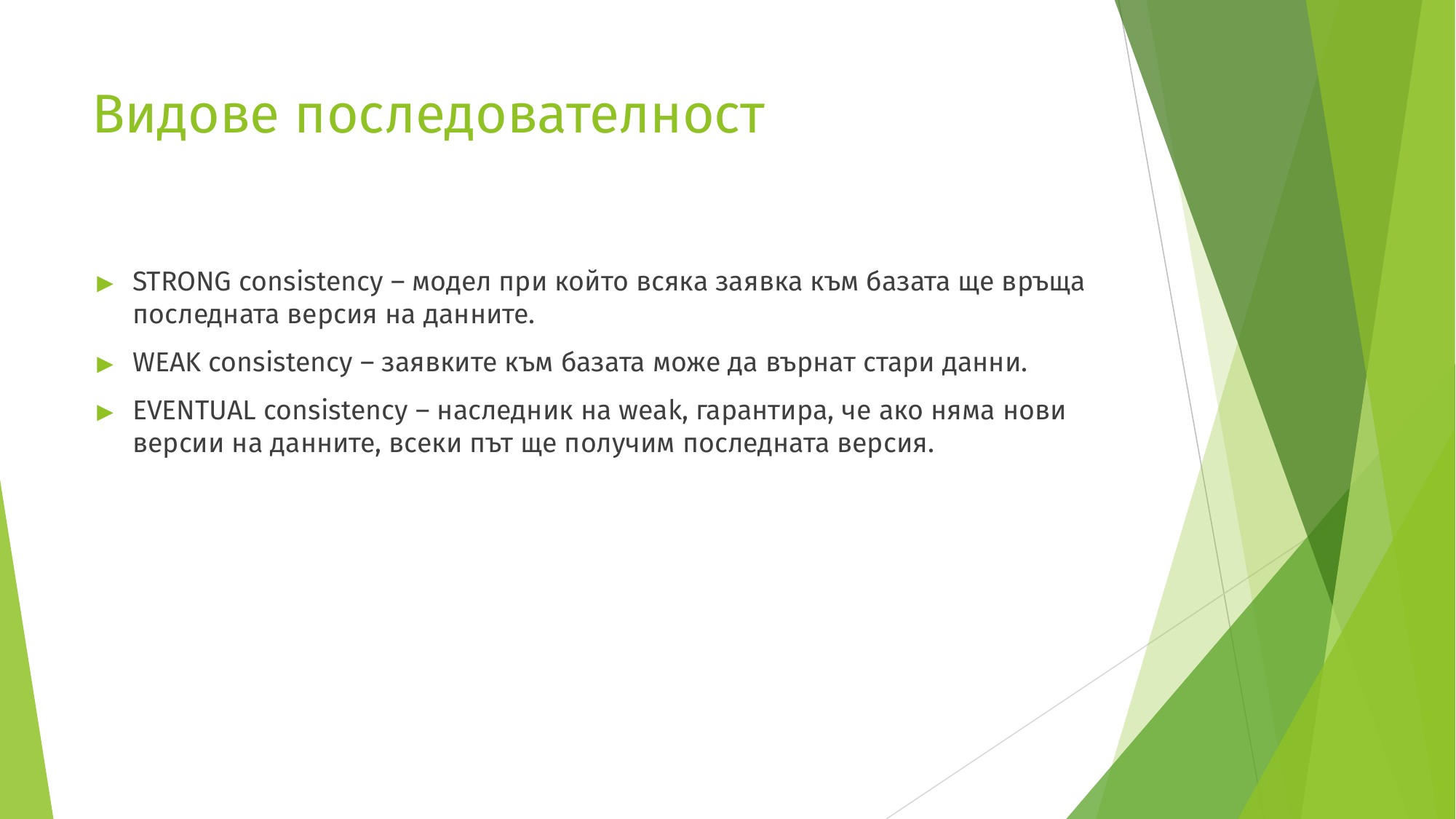

# Видове последователност
STRONG consistency – модел при който всяка заявка към базата ще връща последната версия на данните.
WEAK consistency – заявките към базата може да върнат стари данни.
EVENTUAL consistency – наследник на weak, гарантира, че ако няма нови версии на данните, всеки път ще получим последната версия.